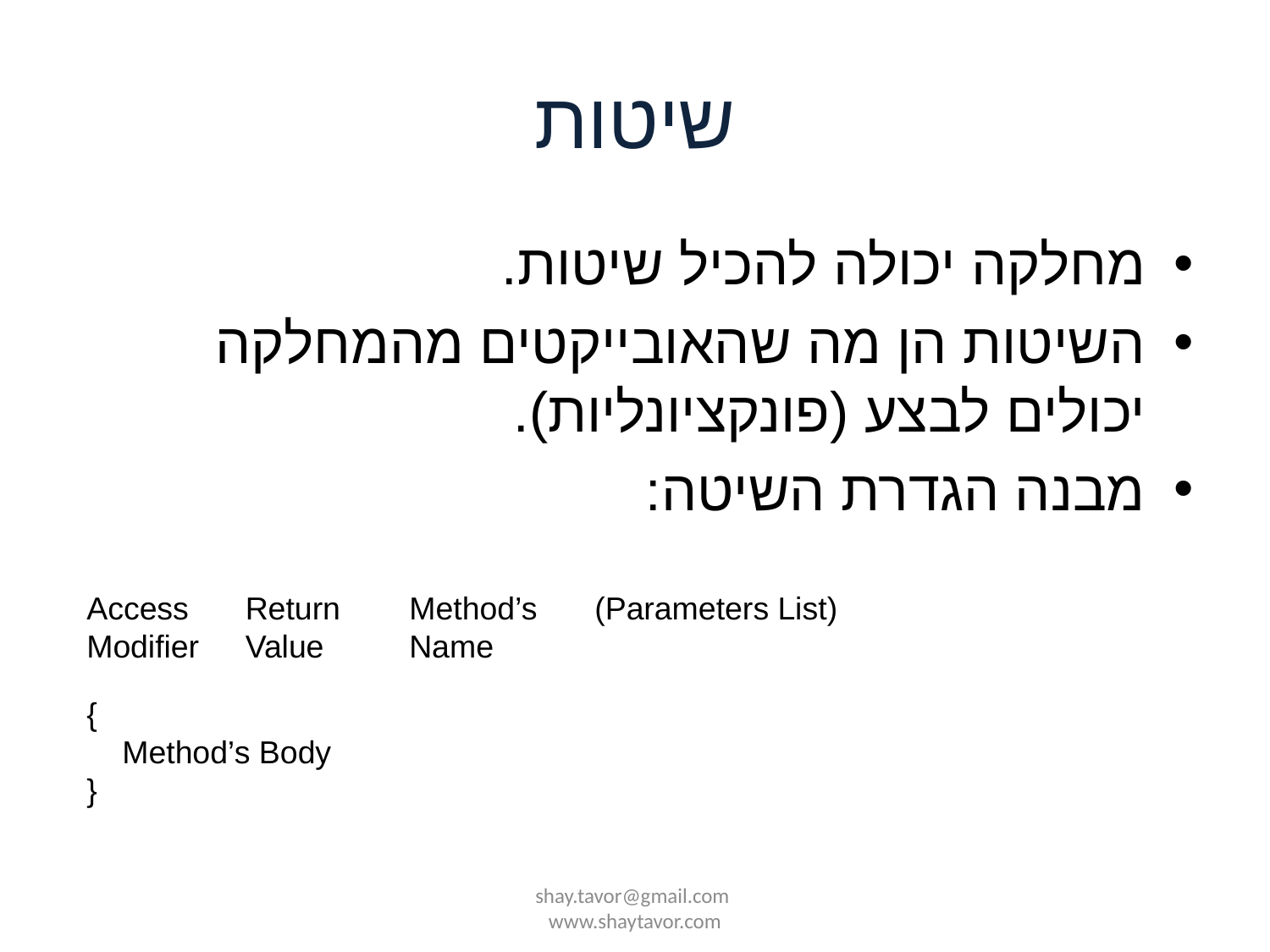

# שיטות
מחלקה יכולה להכיל שיטות.
השיטות הן מה שהאובייקטים מהמחלקה יכולים לבצע (פונקציונליות).
מבנה הגדרת השיטה:

Access
Modifier
Return Value
Method’s Name
(Parameters List)
{
    Method’s Body
}
shay.tavor@gmail.com  www.shaytavor.com